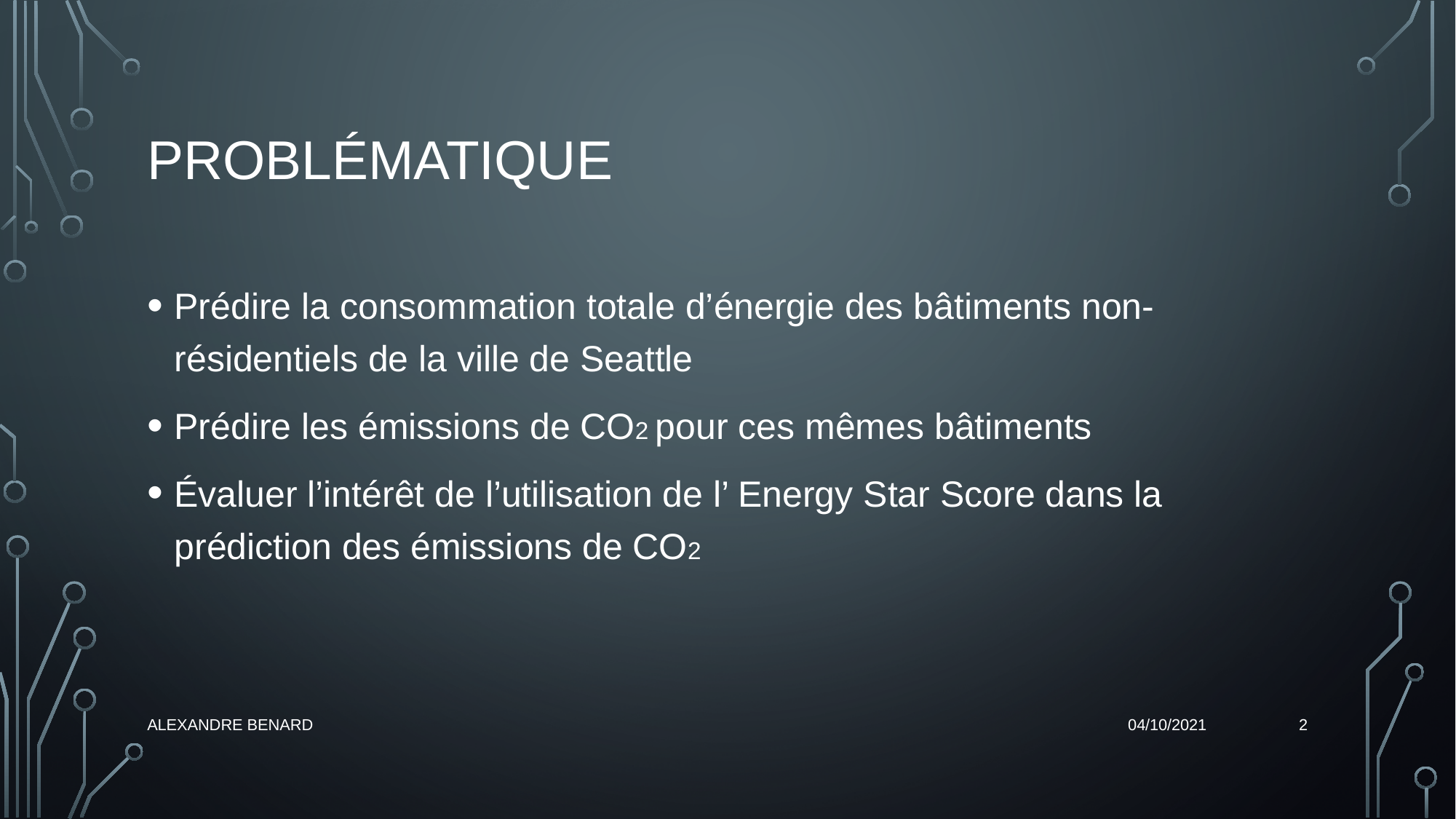

# Problématique
Prédire la consommation totale d’énergie des bâtiments non-résidentiels de la ville de Seattle
Prédire les émissions de CO2 pour ces mêmes bâtiments
Évaluer l’intérêt de l’utilisation de l’ Energy Star Score dans la prédiction des émissions de CO2
2
Alexandre BENARD
04/10/2021